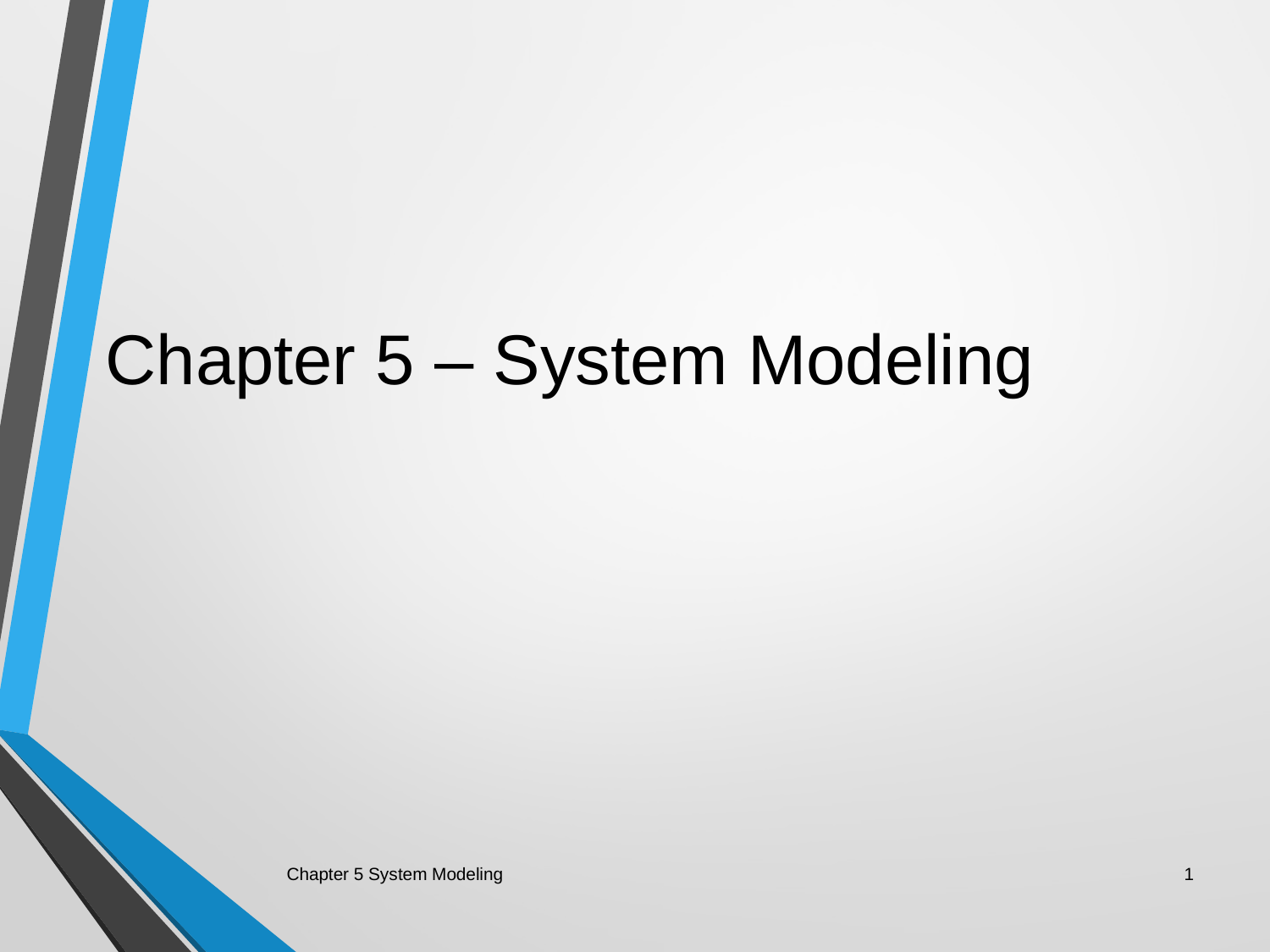

# Chapter 5 – System Modeling

Chapter 5 System Modeling
1